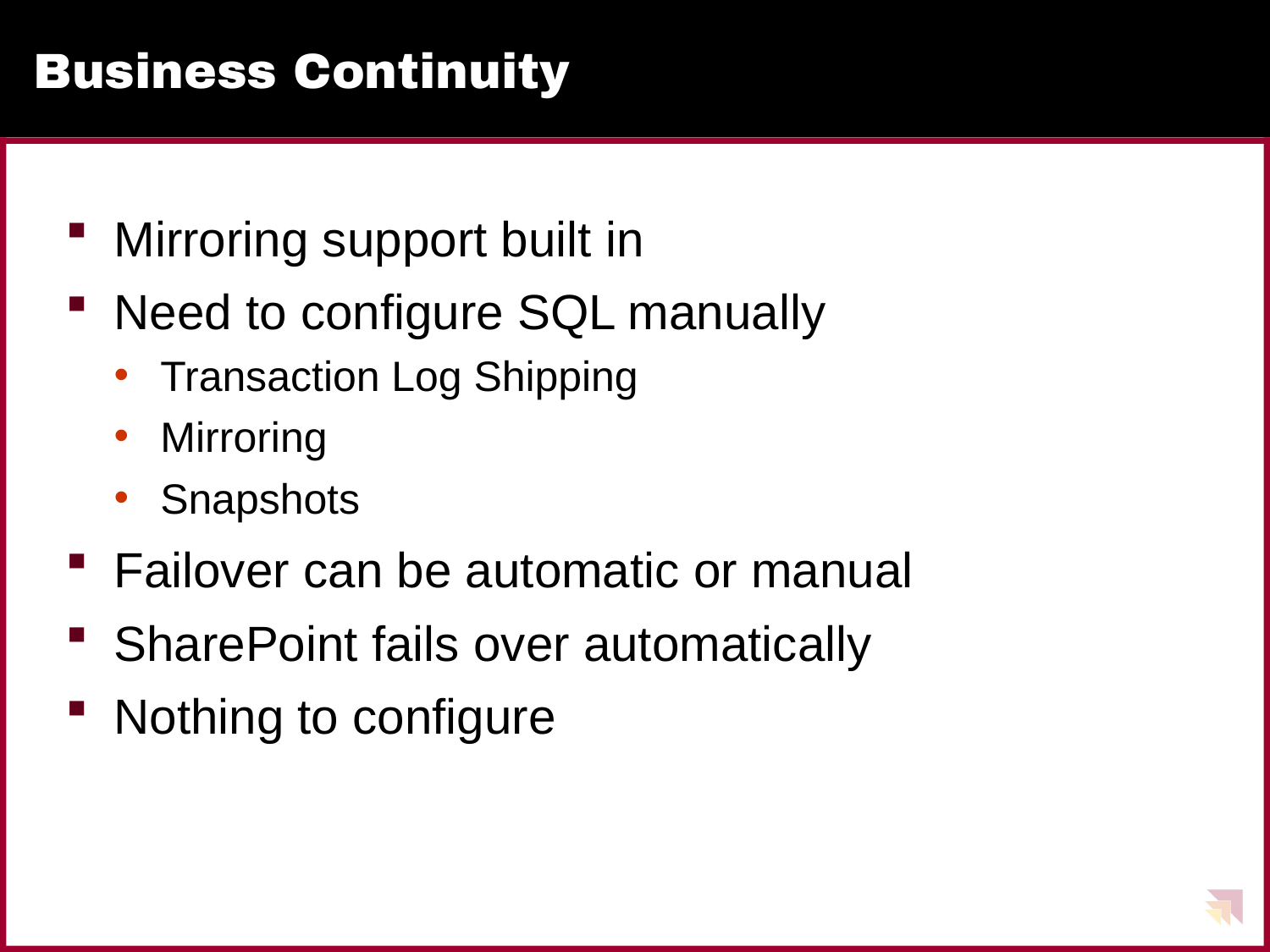

# Business Continuity
Mirroring support built in
Need to configure SQL manually
Transaction Log Shipping
Mirroring
Snapshots
Failover can be automatic or manual
SharePoint fails over automatically
Nothing to configure